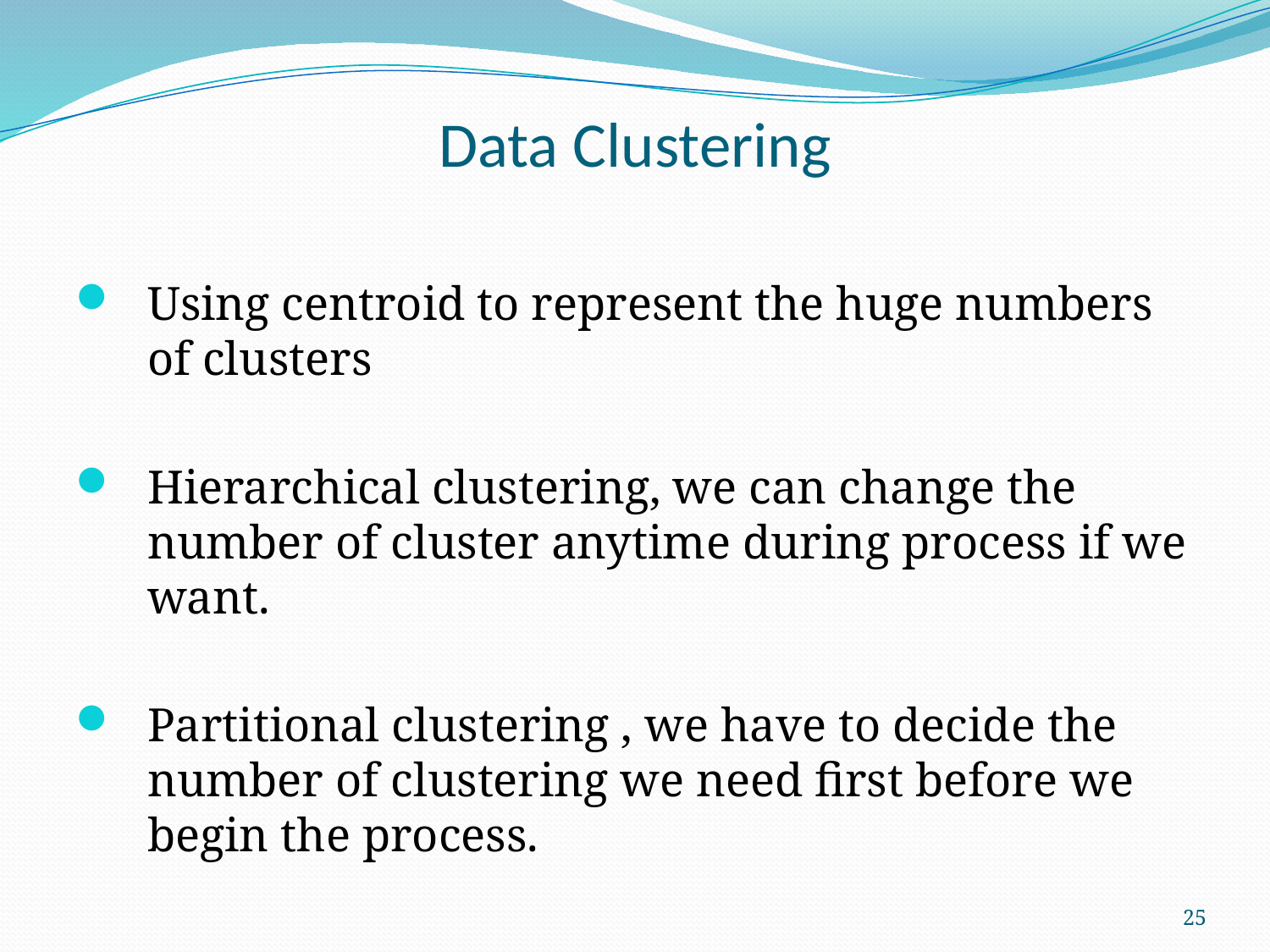

# Data Clustering
Using centroid to represent the huge numbers of clusters

Hierarchical clustering, we can change the number of cluster anytime during process if we want.

Partitional clustering , we have to decide the number of clustering we need first before we begin the process.

25